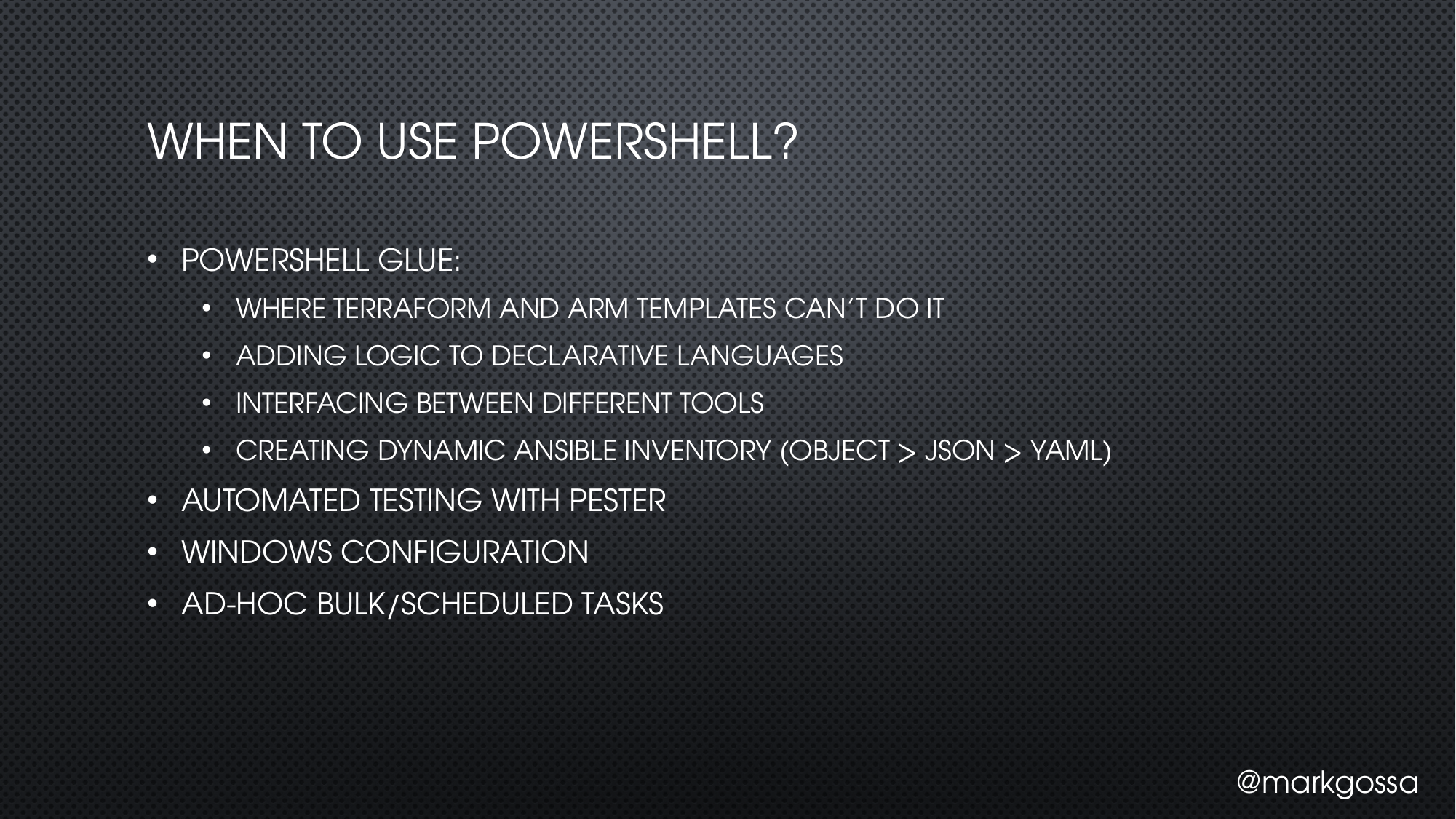

# When to use PowerShell?
PowerShell glue:
Where Terraform and ARM Templates can’t do it
Adding logic to declarative languages
Interfacing between different tools
Creating dynamic Ansible inventory (Object > JSON > YAML)
Automated testing with Pester
Windows configuration
Ad-hoc bulk/scheduled tasks